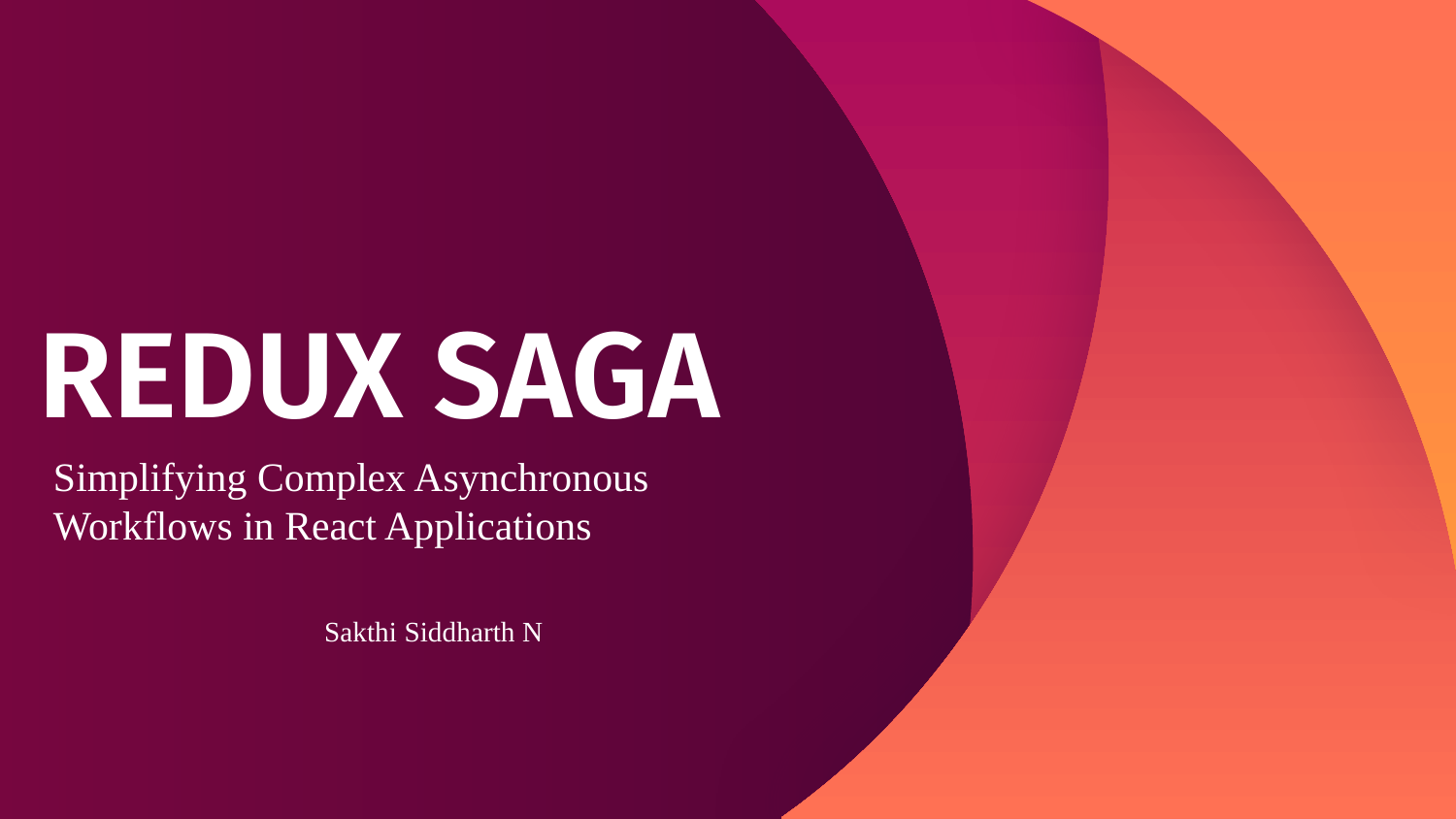

# REDUX SAGA
Simplifying Complex Asynchronous Workflows in React Applications
Sakthi Siddharth N